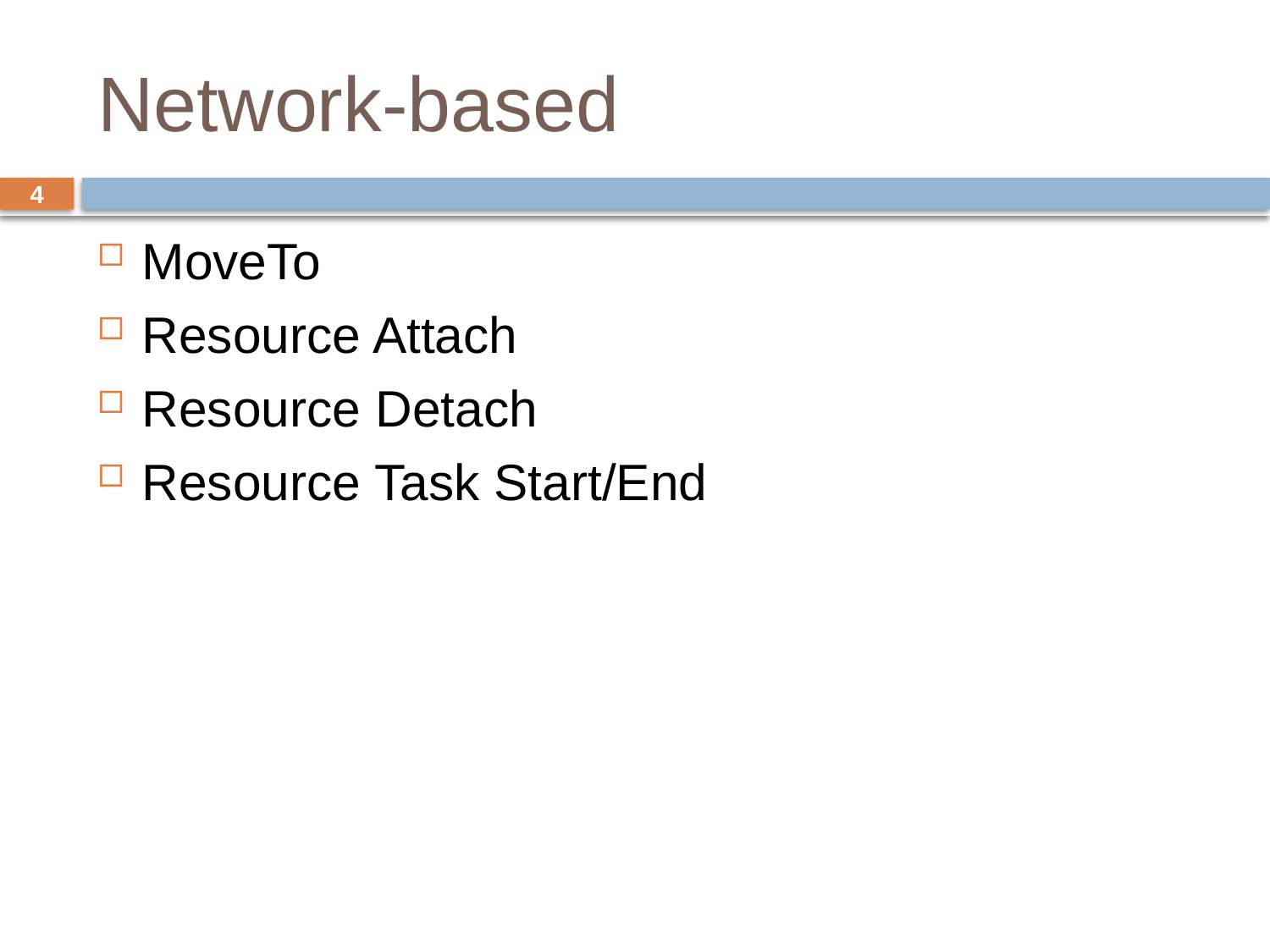

# Network-based
4
MoveTo
Resource Attach
Resource Detach
Resource Task Start/End